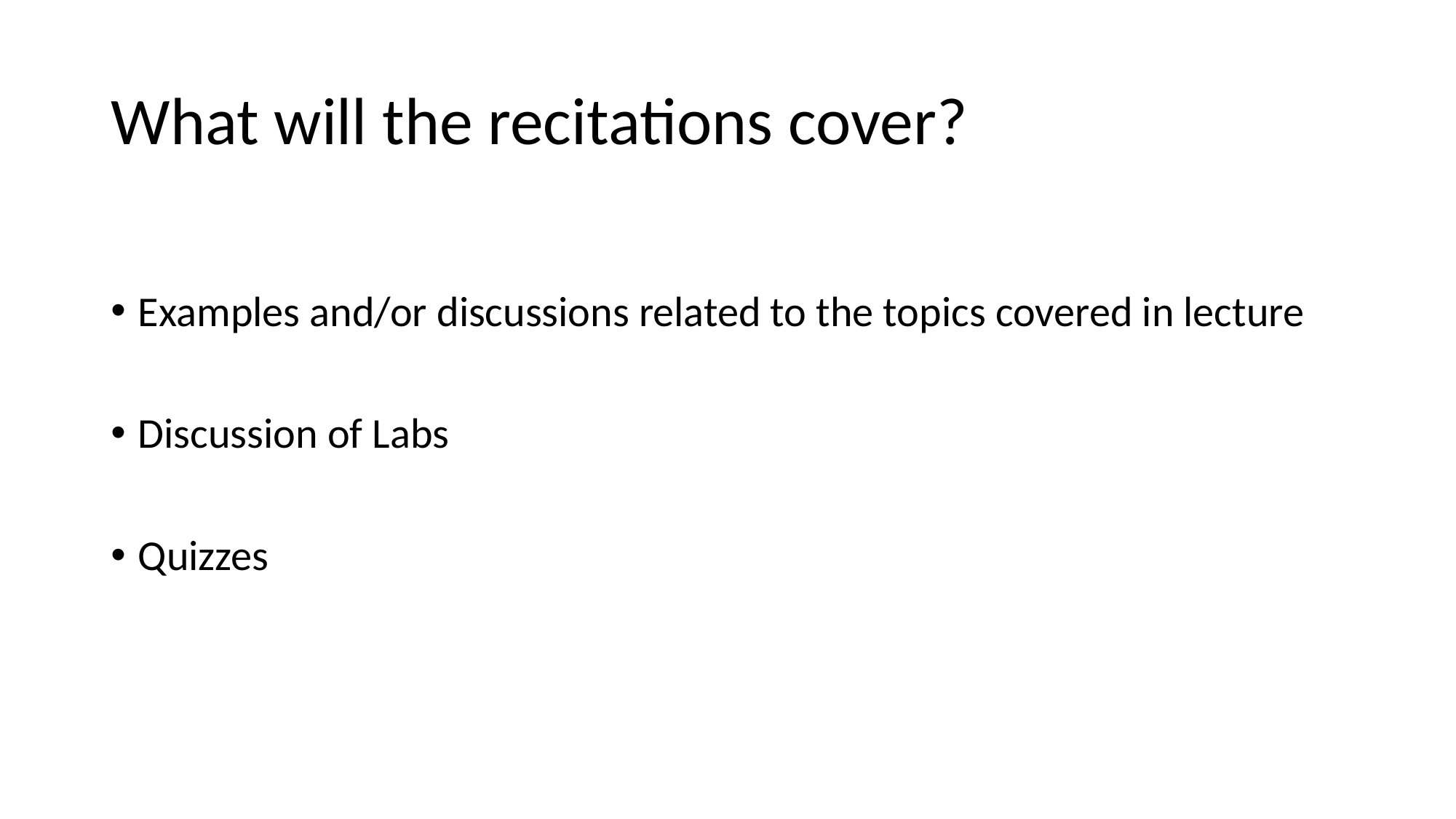

# What will the recitations cover?

Examples and/or discussions related to the topics covered in lecture

Discussion of Labs

Quizzes